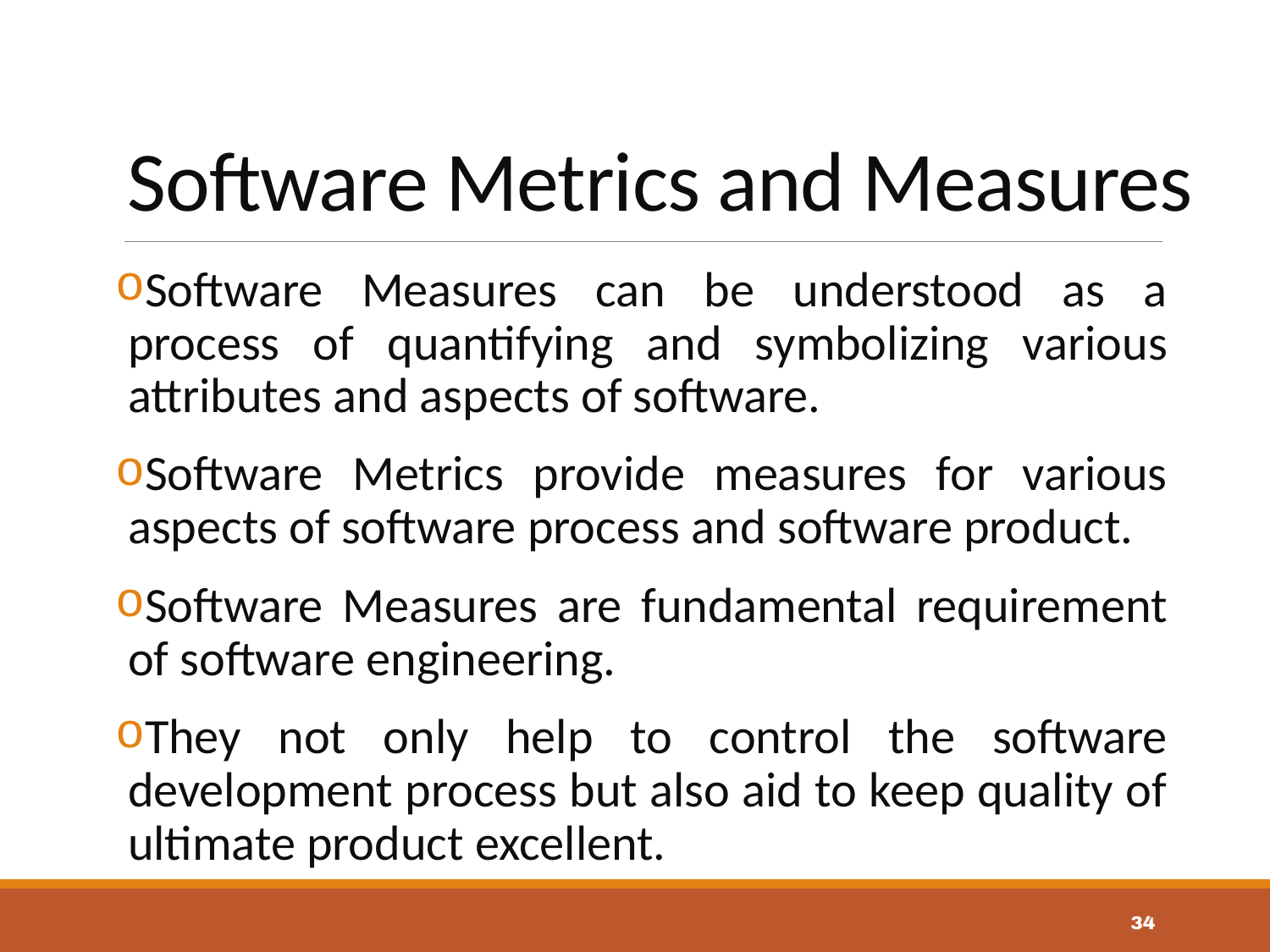

# Software Metrics and Measures
Software Measures can be understood as a process of quantifying and symbolizing various attributes and aspects of software.
Software Metrics provide measures for various aspects of software process and software product.
Software Measures are fundamental requirement of software engineering.
They not only help to control the software development process but also aid to keep quality of ultimate product excellent.
34